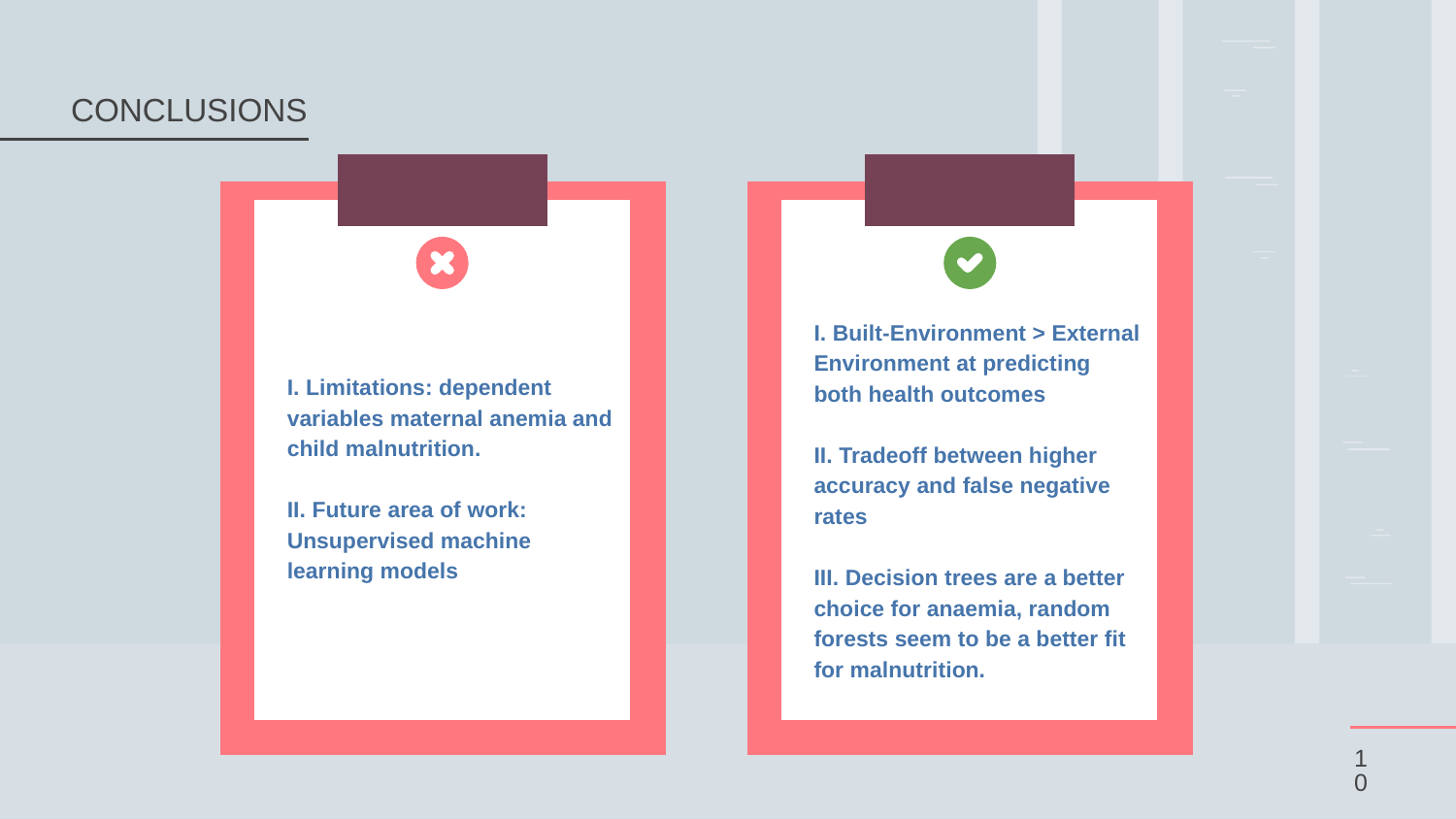

# CONCLUSIONS

I. Built-Environment > External Environment at predicting both health outcomes

II. Tradeoff between higher accuracy and false negative rates

III. Decision trees are a better choice for anaemia, random forests seem to be a better fit for malnutrition.
I. Limitations: dependent variables maternal anemia and child malnutrition.

II. Future area of work: Unsupervised machine learning models
10